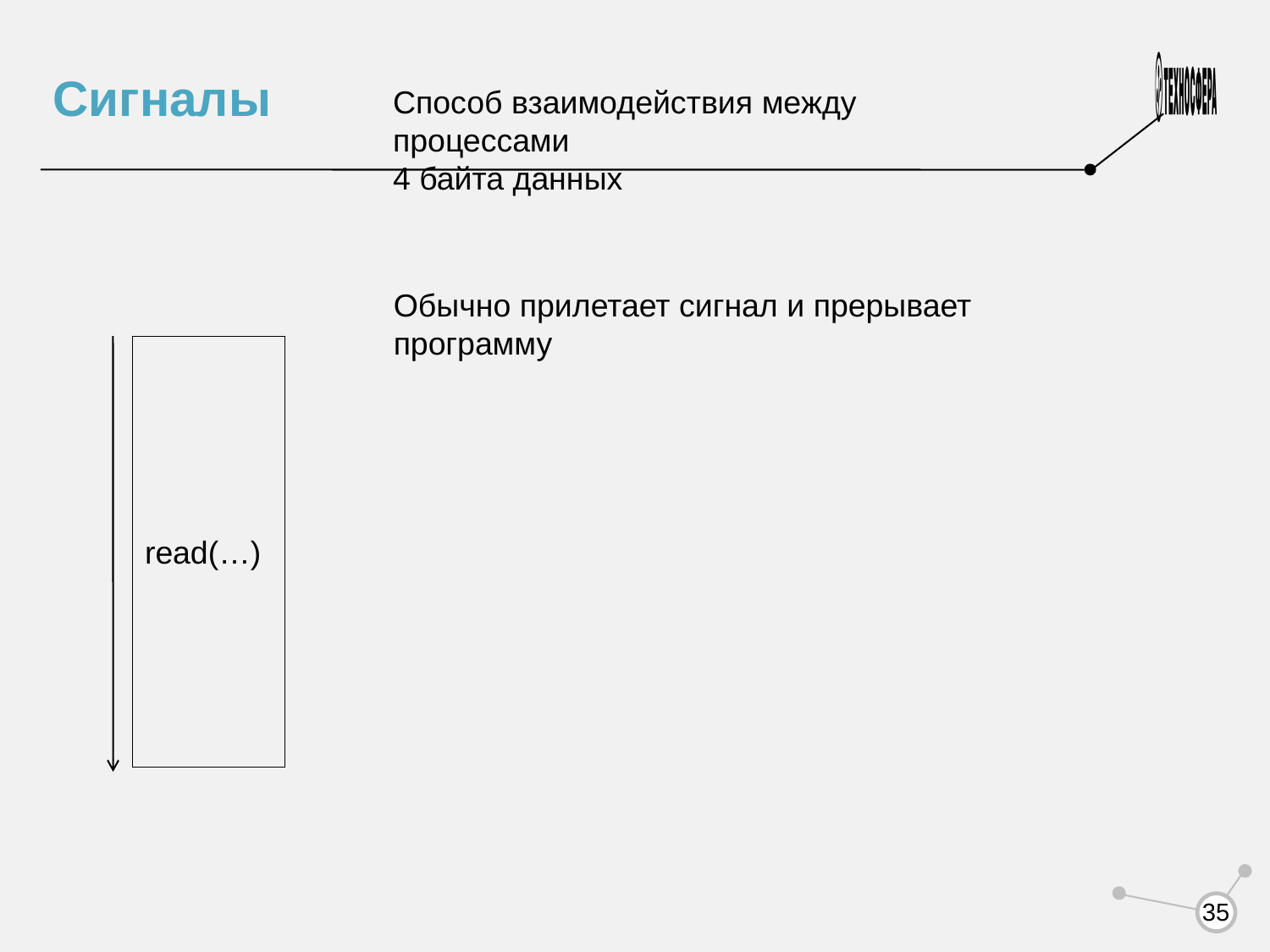

Сигналы
Способ взаимодействия между процессами
4 байта данных
Обычно прилетает сигнал и прерывает программу

read(…)

35